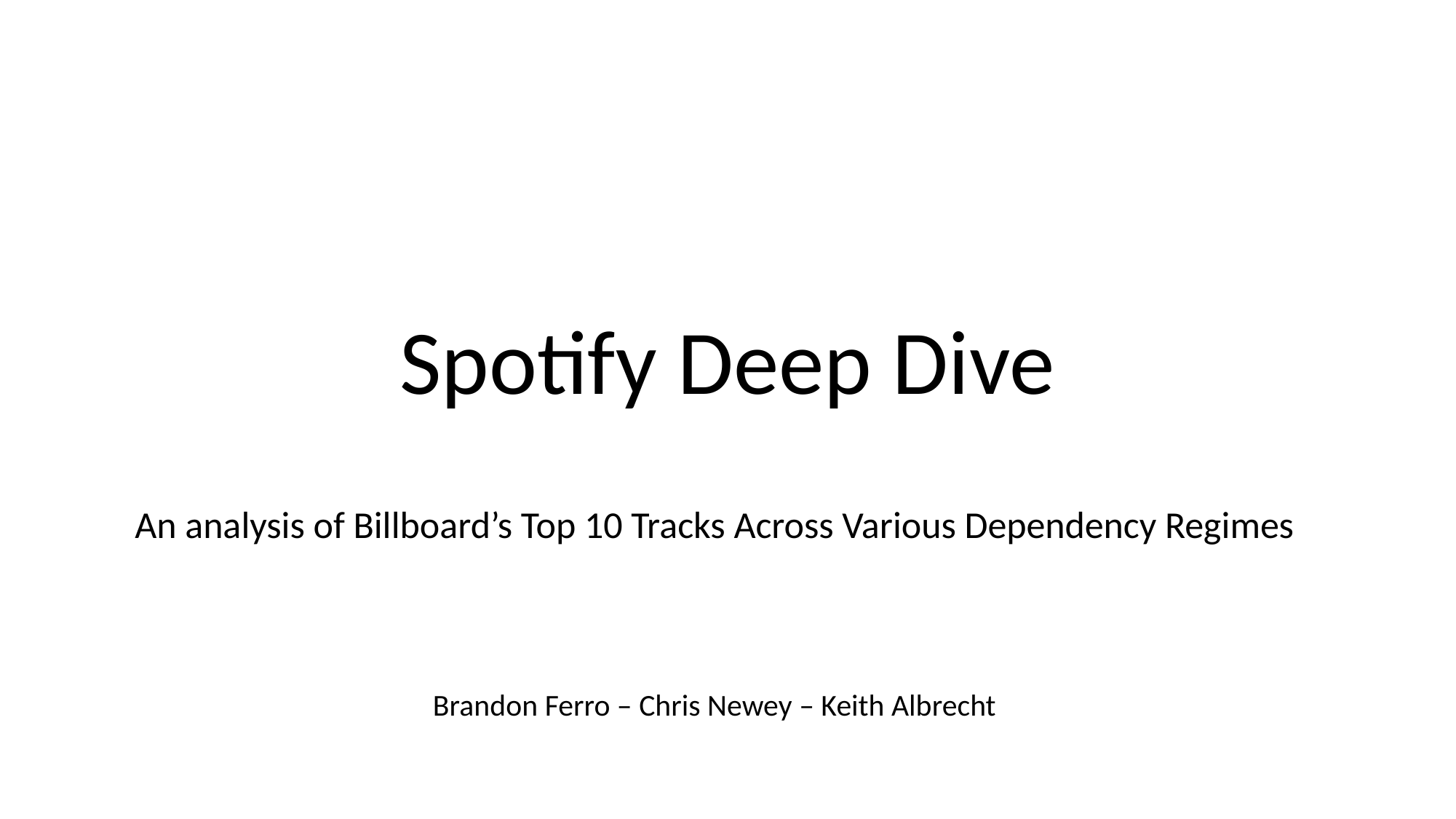

# Spotify Deep Dive

An analysis of Billboard’s Top 10 Tracks Across Various Dependency Regimes

Brandon Ferro – Chris Newey – Keith Albrecht